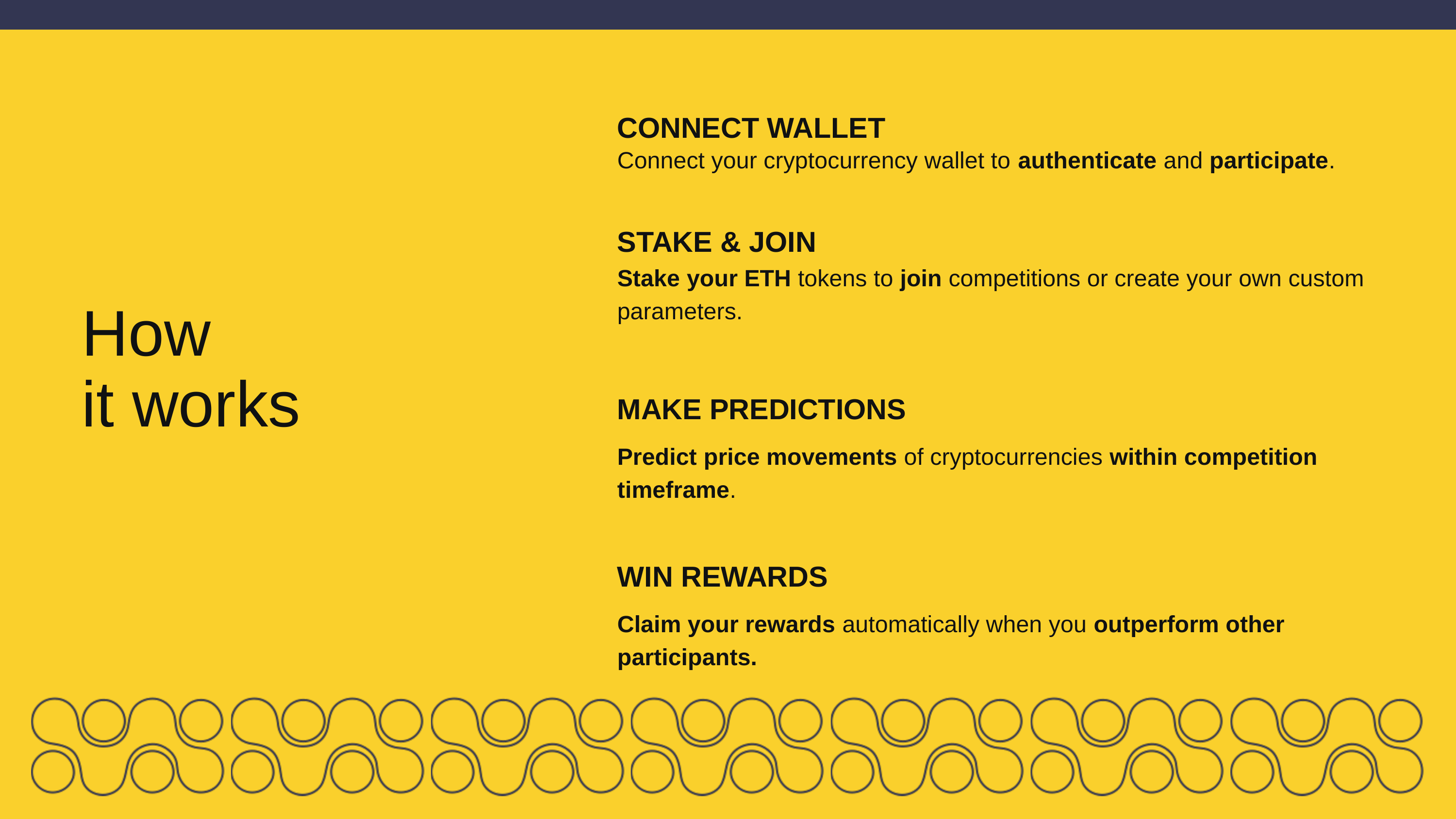

CONNECT WALLET
Connect your cryptocurrency wallet to authenticate and participate.
STAKE & JOIN
Stake your ETH tokens to join competitions or create your own custom parameters.
How
it works
MAKE PREDICTIONS
Predict price movements of cryptocurrencies within competition timeframe.
WIN REWARDS
Claim your rewards automatically when you outperform other participants.